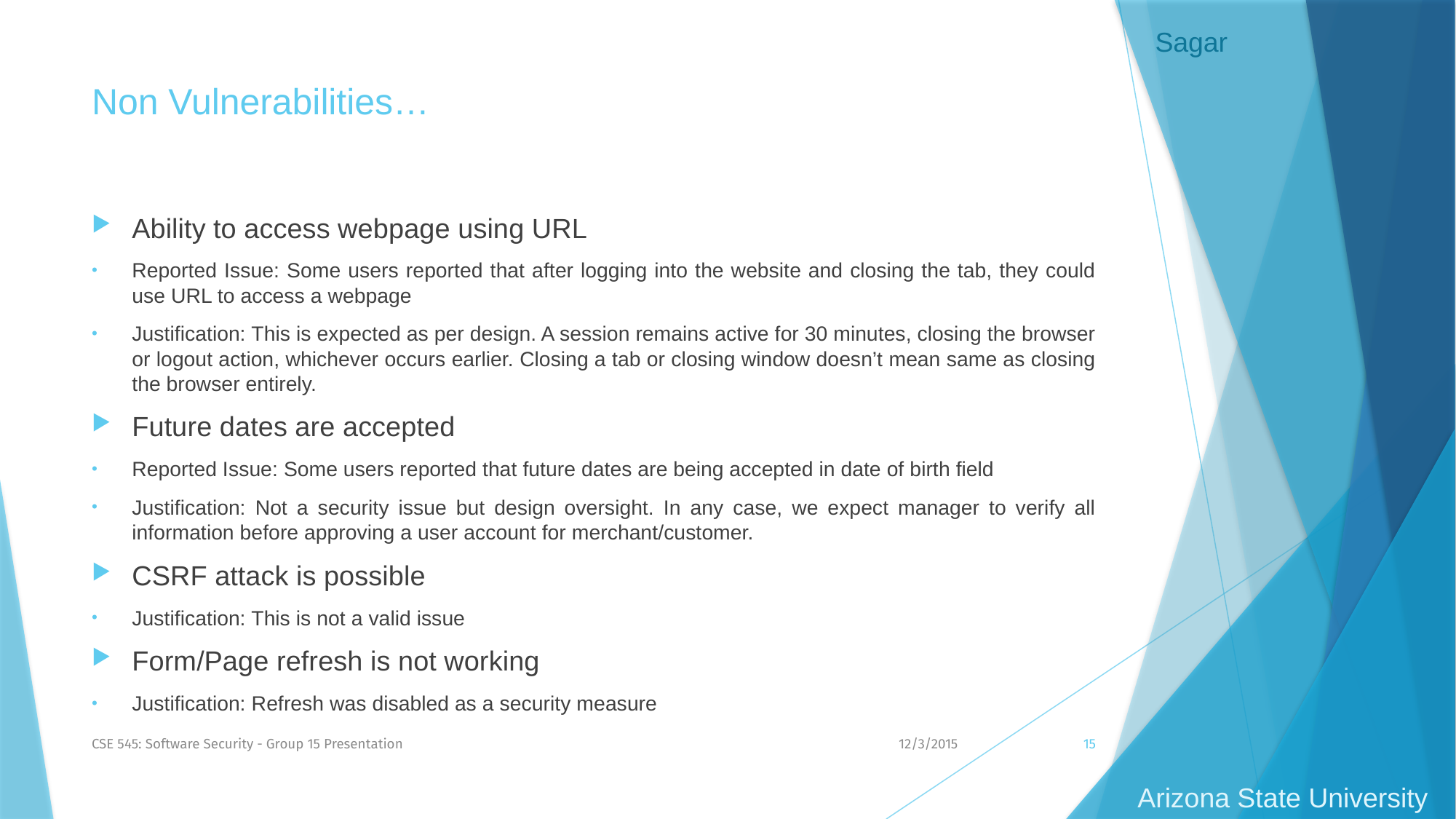

Sagar
# Non Vulnerabilities…
Ability to access webpage using URL
Reported Issue: Some users reported that after logging into the website and closing the tab, they could use URL to access a webpage
Justification: This is expected as per design. A session remains active for 30 minutes, closing the browser or logout action, whichever occurs earlier. Closing a tab or closing window doesn’t mean same as closing the browser entirely.
Future dates are accepted
Reported Issue: Some users reported that future dates are being accepted in date of birth field
Justification: Not a security issue but design oversight. In any case, we expect manager to verify all information before approving a user account for merchant/customer.
CSRF attack is possible
Justification: This is not a valid issue
Form/Page refresh is not working
Justification: Refresh was disabled as a security measure

CSE 545: Software Security - Group 15 Presentation
12/3/2015
15
Arizona State University